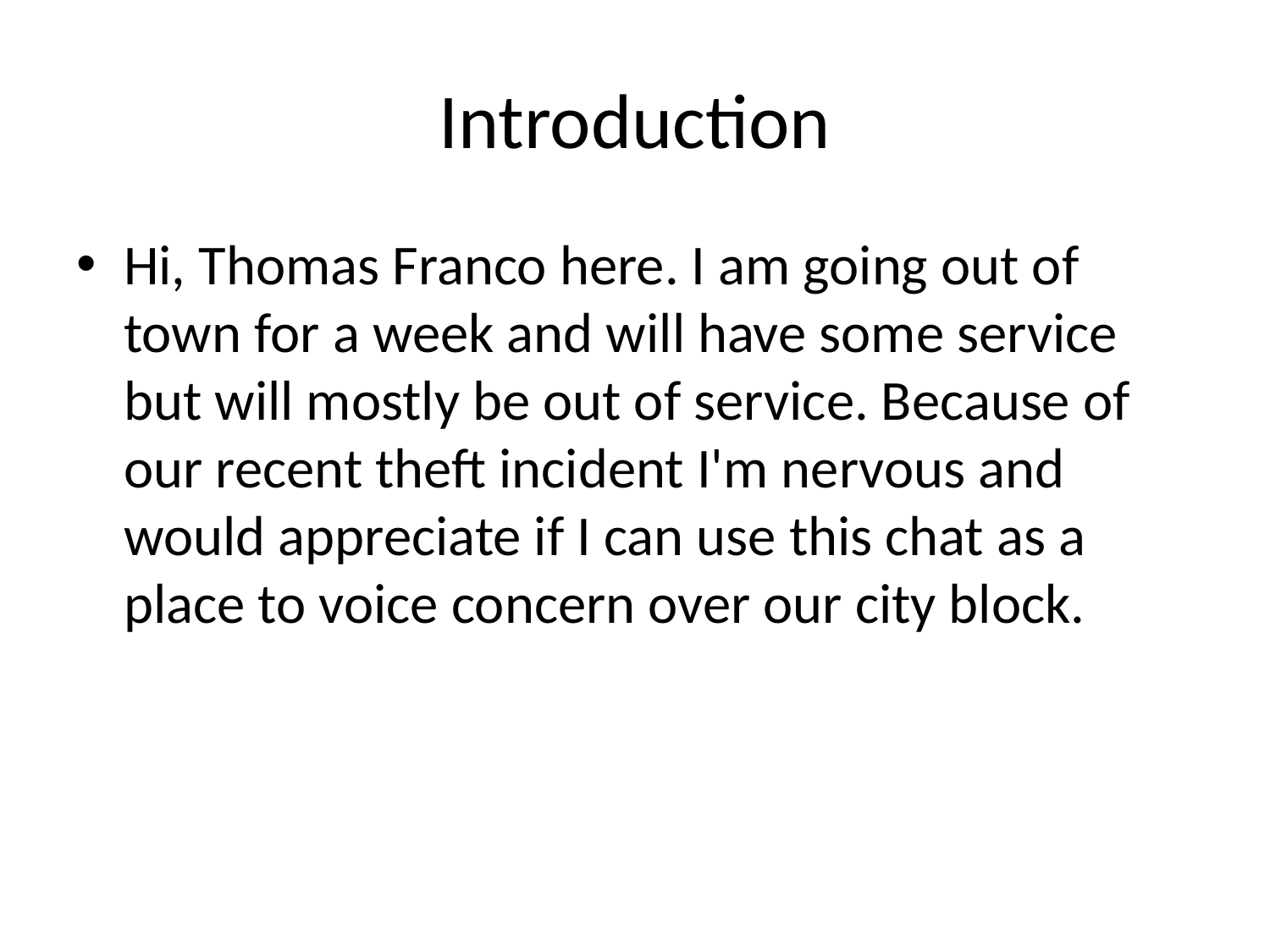

# Introduction
Hi, Thomas Franco here. I am going out of town for a week and will have some service but will mostly be out of service. Because of our recent theft incident I'm nervous and would appreciate if I can use this chat as a place to voice concern over our city block.